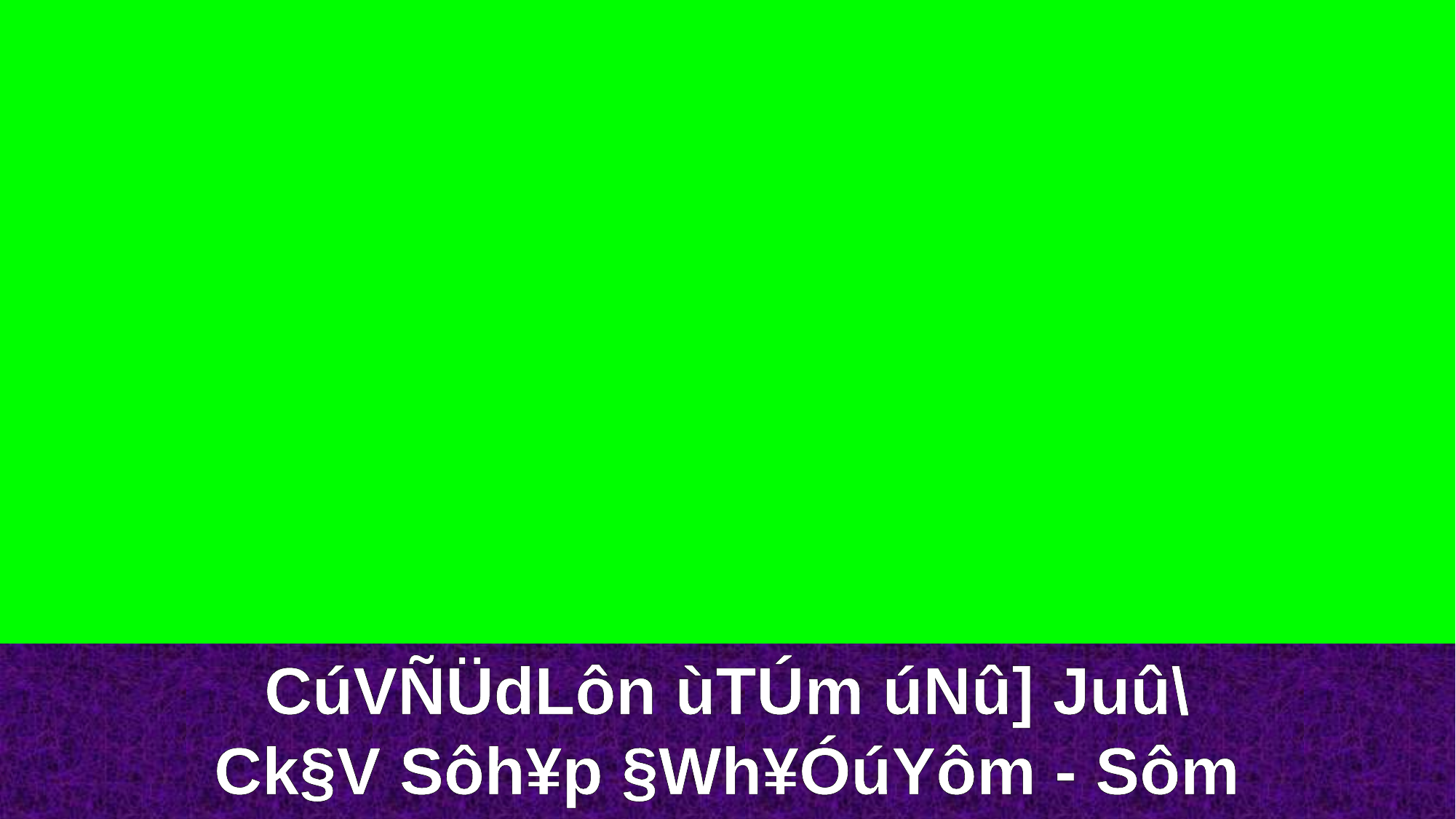

CúVÑÜdLôn ùTÚm úNû] Juû\ Ck§V Sôh¥p §Wh¥ÓúYôm - Sôm